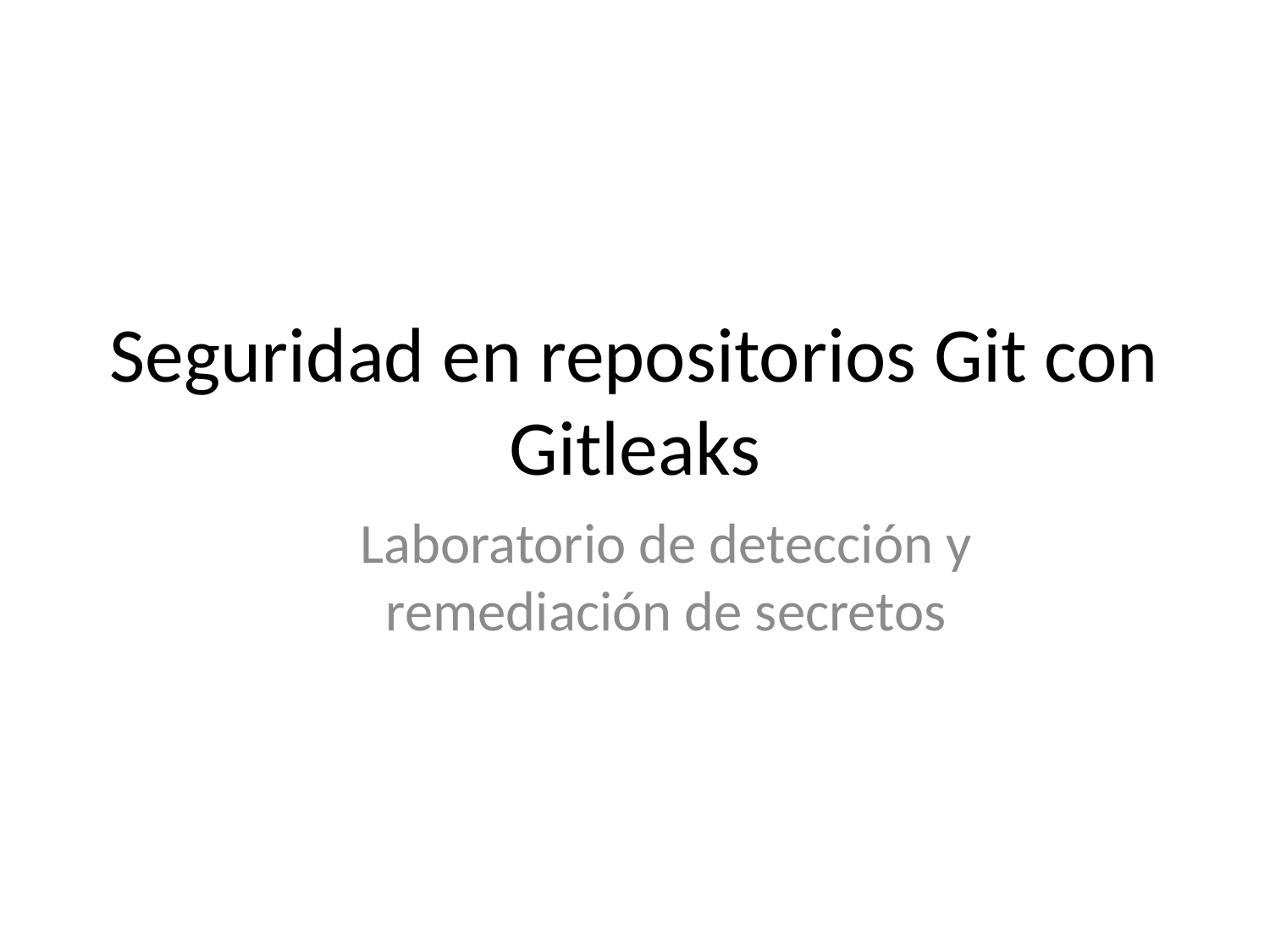

# Seguridad en repositorios Git con Gitleaks
Laboratorio de detección y remediación de secretos